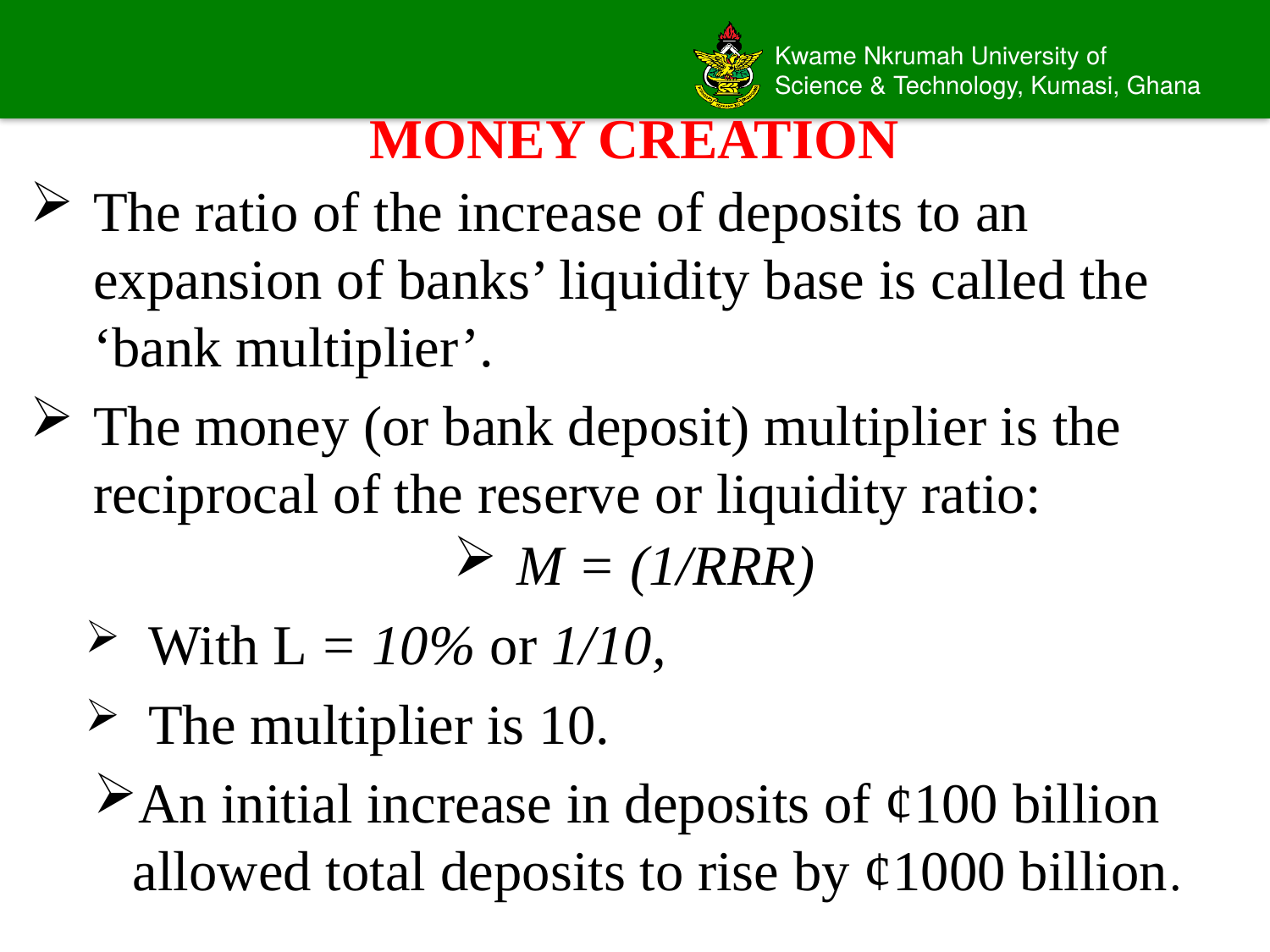

# MONEY CREATION
The ratio of the increase of deposits to an expansion of banks’ liquidity base is called the ‘bank multiplier’.
The money (or bank deposit) multiplier is the reciprocal of the reserve or liquidity ratio:
M = (1/RRR)
With L = 10% or 1/10,
The multiplier is 10.
An initial increase in deposits of ¢100 billion allowed total deposits to rise by ¢1000 billion.